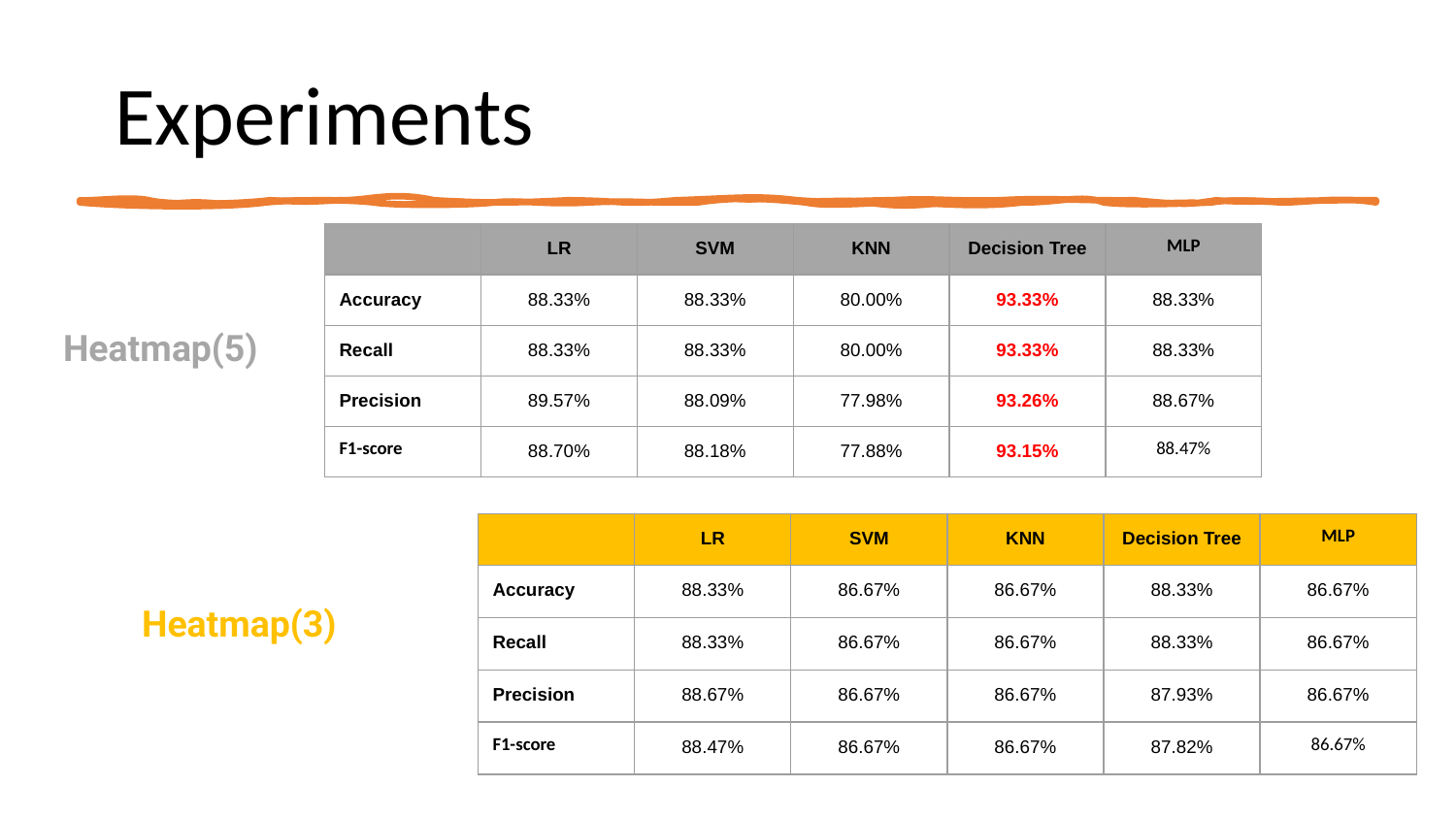

# Experiments

|  | LR | SVM | KNN | Decision Tree | MLP |
| --- | --- | --- | --- | --- | --- |
| Accuracy | 88.33% | 88.33% | 80.00% | 93.33% | 88.33% |
| Recall | 88.33% | 88.33% | 80.00% | 93.33% | 88.33% |
| Precision | 89.57% | 88.09% | 77.98% | 93.26% | 88.67% |
| F1-score | 88.70% | 88.18% | 77.88% | 93.15% | 88.47% |
Heatmap(5)
|  | LR | SVM | KNN | Decision Tree | MLP |
| --- | --- | --- | --- | --- | --- |
| Accuracy | 88.33% | 86.67% | 86.67% | 88.33% | 86.67% |
| Recall | 88.33% | 86.67% | 86.67% | 88.33% | 86.67% |
| Precision | 88.67% | 86.67% | 86.67% | 87.93% | 86.67% |
| F1-score | 88.47% | 86.67% | 86.67% | 87.82% | 86.67% |
Heatmap(3)